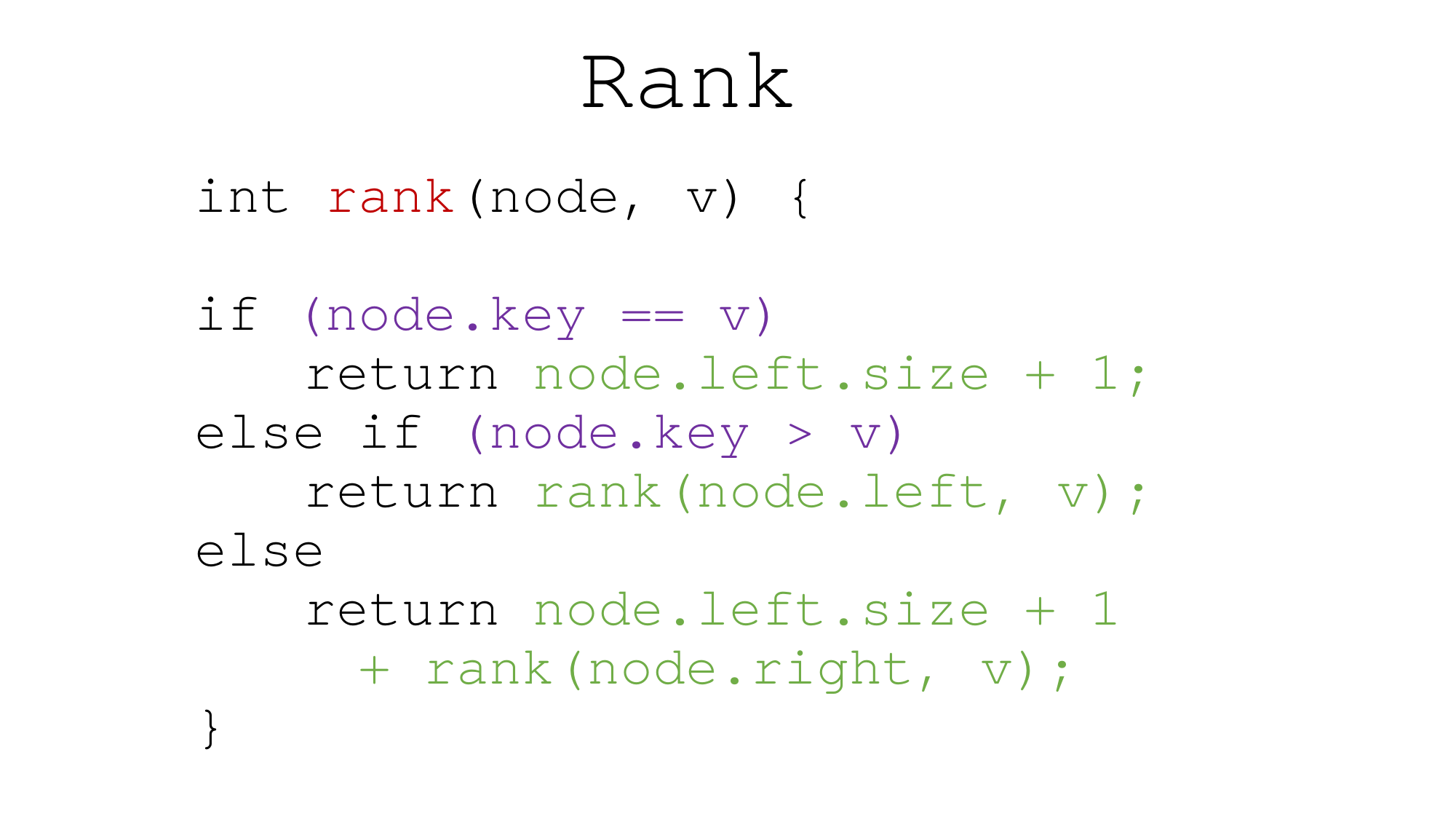

Rank
# int rank(node, v) { if (node.key == v) return node.left.size + 1; else if (node.key > v) return rank(node.left, v); else return node.left.size + 1 + rank(node.right, v); }